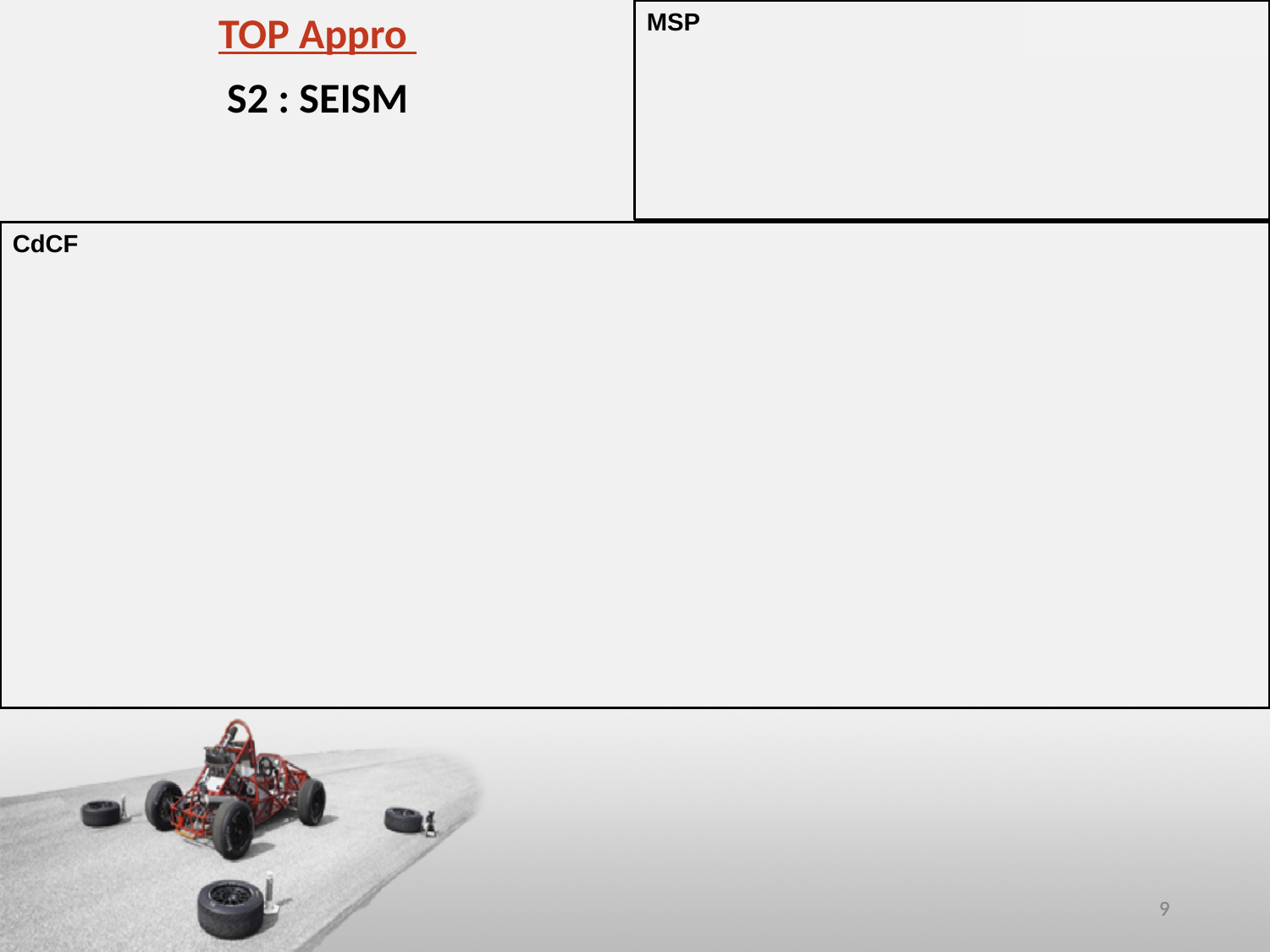

TOP Appro
MSP

S2 : SEISM
CdCF

9
9